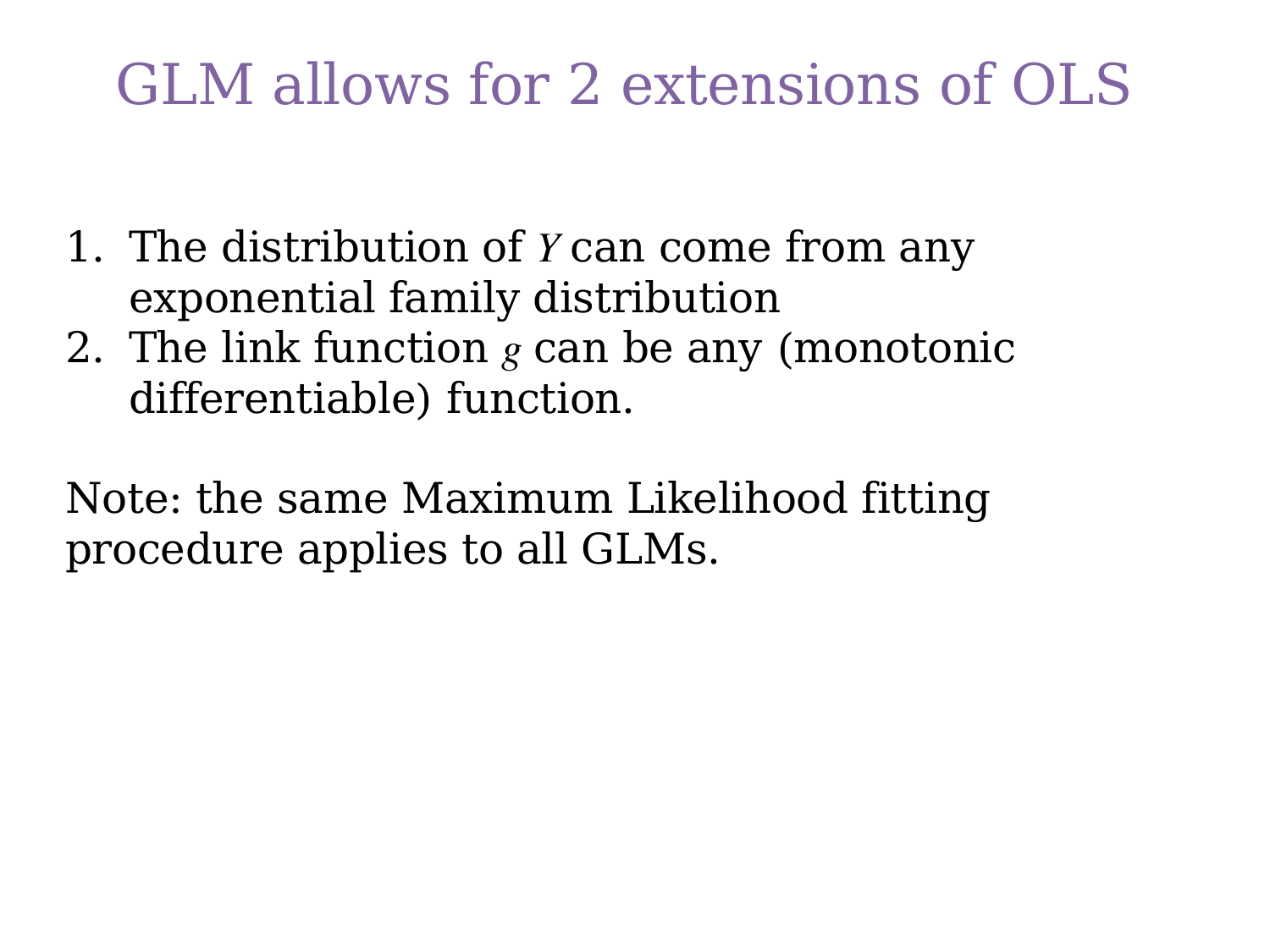

# GLM allows for 2 extensions of OLS
The distribution of Y can come from any exponential family distribution
The link function g can be any (monotonic differentiable) function.

Note: the same Maximum Likelihood fitting procedure applies to all GLMs.

17